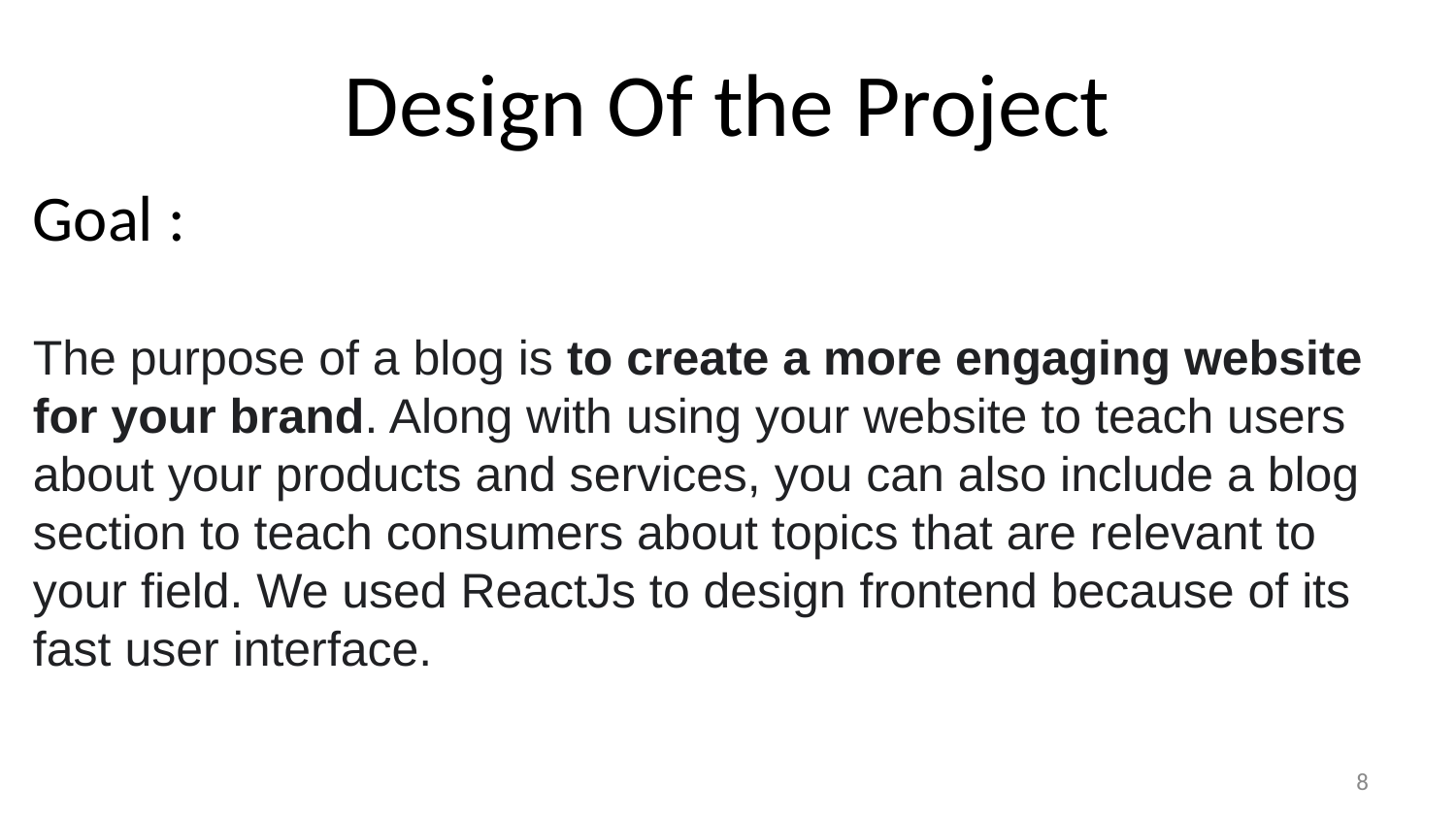

# Design Of the Project
Goal :

The purpose of a blog is to create a more engaging website for your brand. Along with using your website to teach users about your products and services, you can also include a blog section to teach consumers about topics that are relevant to your field. We used ReactJs to design frontend because of its fast user interface.

8